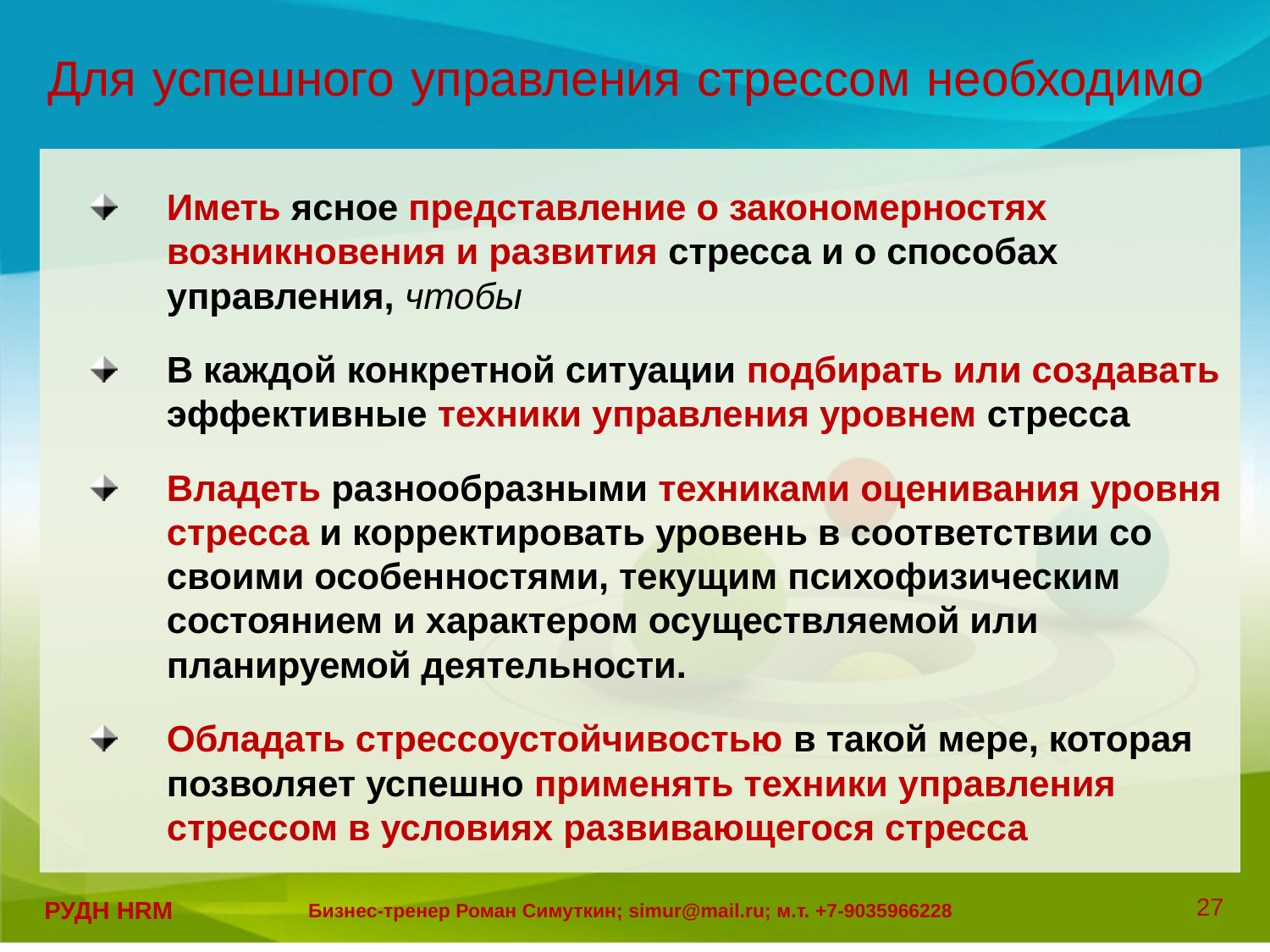

# Для успешного управления стрессом необходимо
Иметь ясное представление о закономерностях возникновения и развития стресса и о способах управления, чтобы
В каждой конкретной ситуации подбирать или создавать эффективные техники управления уровнем стресса
Владеть разнообразными техниками оценивания уровня стресса и корректировать уровень в соответствии со своими особенностями, текущим психофизическим состоянием и характером осуществляемой или планируемой деятельности.
Обладать стрессоустойчивостью в такой мере, которая позволяет успешно применять техники управления стрессом в условиях развивающегося стресса
27
РУДН HRM
Бизнес-тренер Роман Симуткин; simur@mail.ru; м.т. +7-9035966228